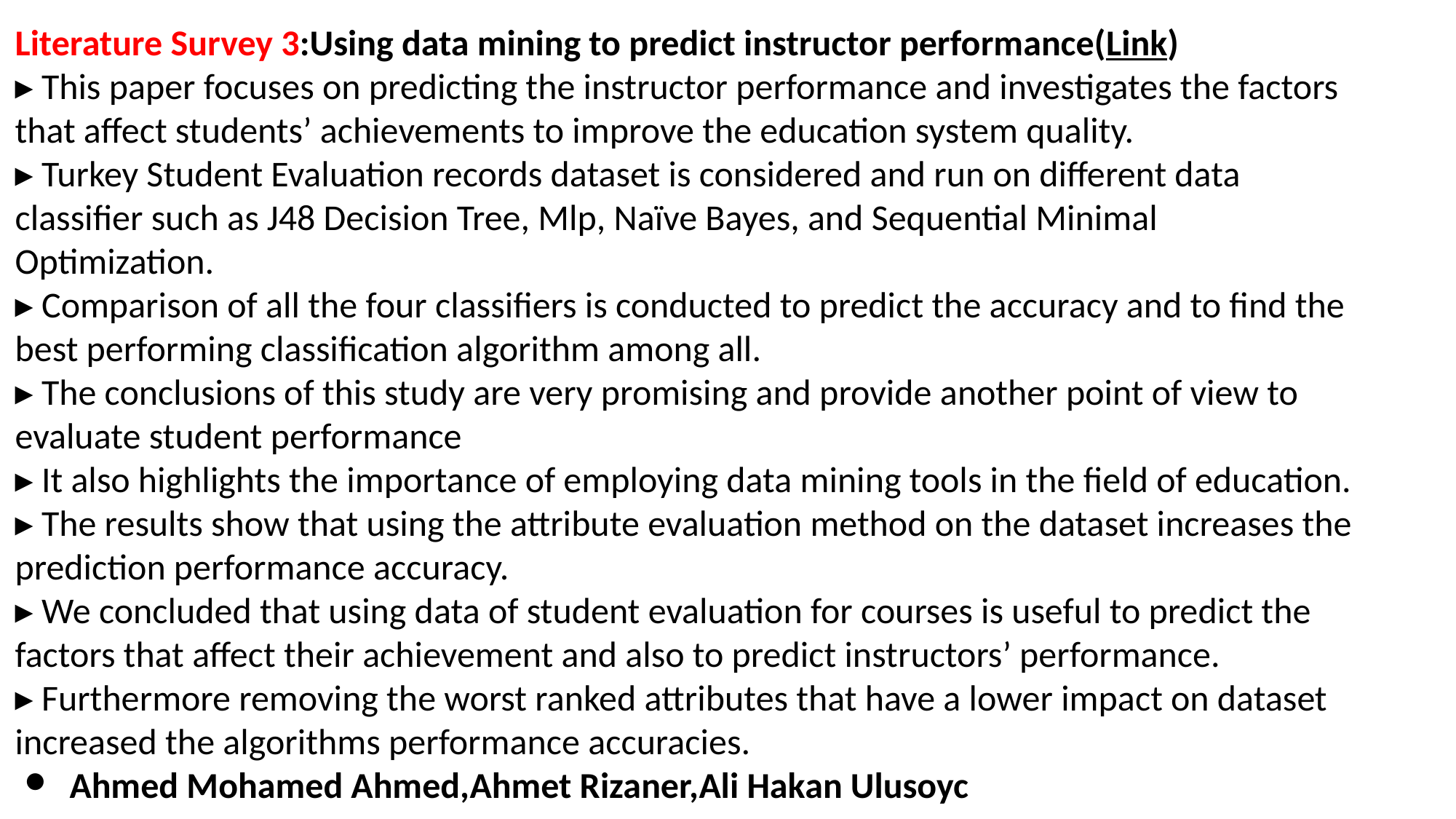

Literature Survey 3:Using data mining to predict instructor performance(Link)
▸ This paper focuses on predicting the instructor performance and investigates the factors
that affect students’ achievements to improve the education system quality.
▸ Turkey Student Evaluation records dataset is considered and run on different data
classifier such as J48 Decision Tree, Mlp, Naïve Bayes, and Sequential Minimal
Optimization.
▸ Comparison of all the four classifiers is conducted to predict the accuracy and to find the
best performing classification algorithm among all.
▸ The conclusions of this study are very promising and provide another point of view to
evaluate student performance
▸ It also highlights the importance of employing data mining tools in the field of education.
▸ The results show that using the attribute evaluation method on the dataset increases the
prediction performance accuracy.
▸ We concluded that using data of student evaluation for courses is useful to predict the
factors that affect their achievement and also to predict instructors’ performance.
▸ Furthermore removing the worst ranked attributes that have a lower impact on dataset
increased the algorithms performance accuracies.
Ahmed Mohamed Ahmed,Ahmet Rizaner,Ali Hakan Ulusoyc